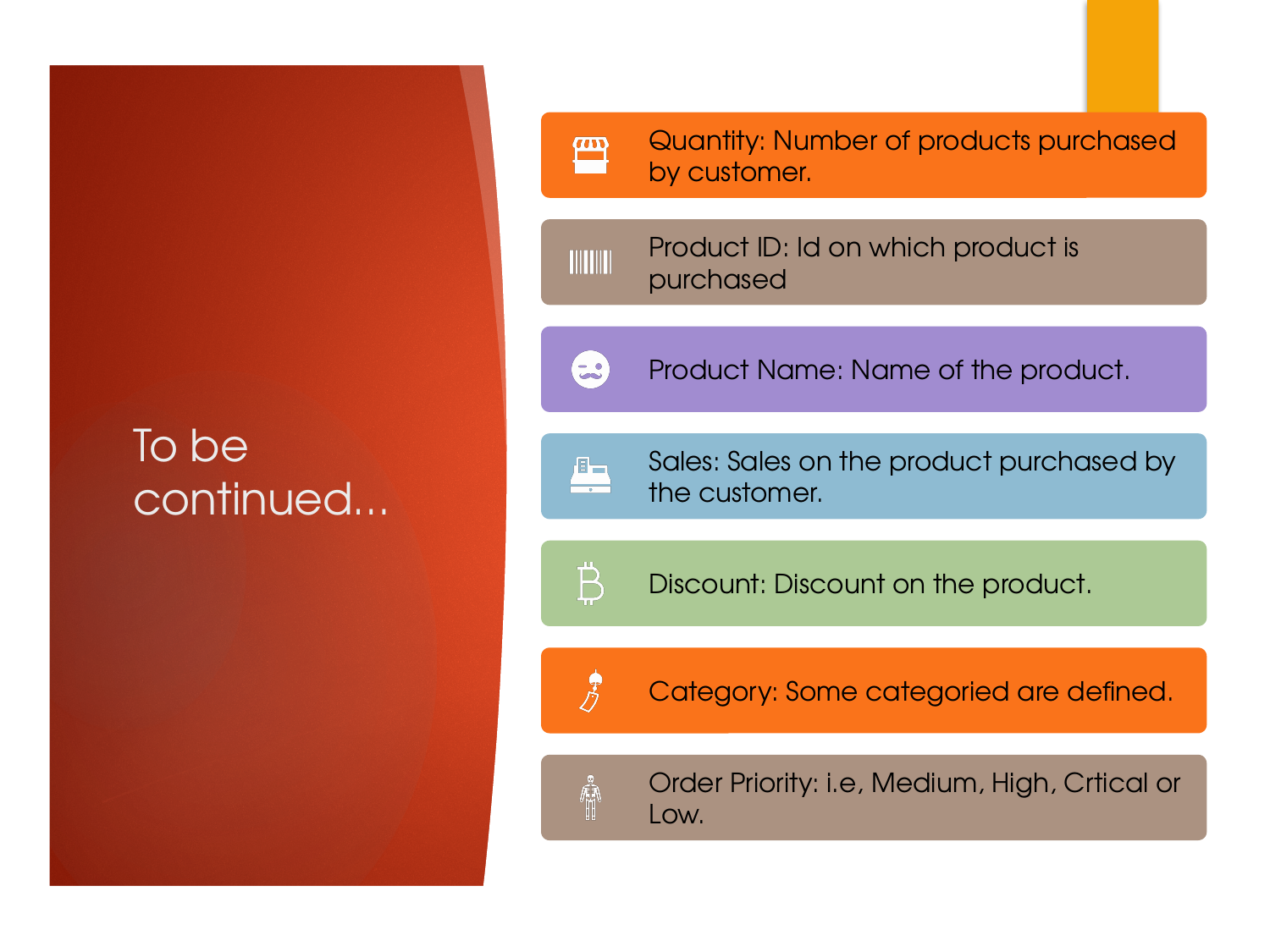

Quantity: Number of products purchased by customer.
Product ID: Id on which product is purchased
Product Name: Name of the product.
Sales: Sales on the product purchased by the customer.
Discount: Discount on the product.
Category: Some categoried are defined.
Order Priority: i.e, Medium, High, Crtical or Low.
# To be continued…